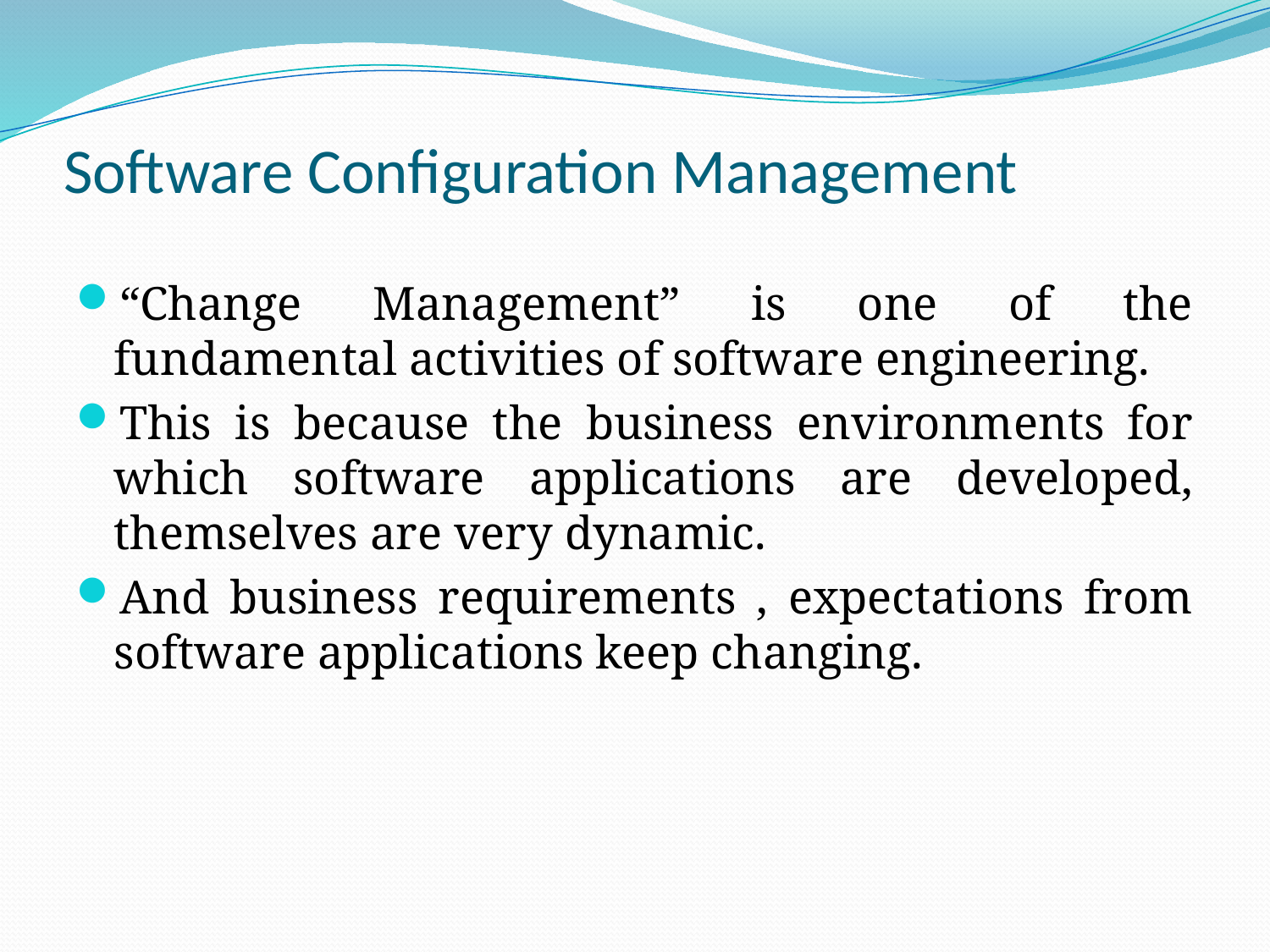

# Software Configuration Management
“Change Management” is one of the fundamental activities of software engineering.
This is because the business environments for which software applications are developed, themselves are very dynamic.
And business requirements , expectations from software applications keep changing.